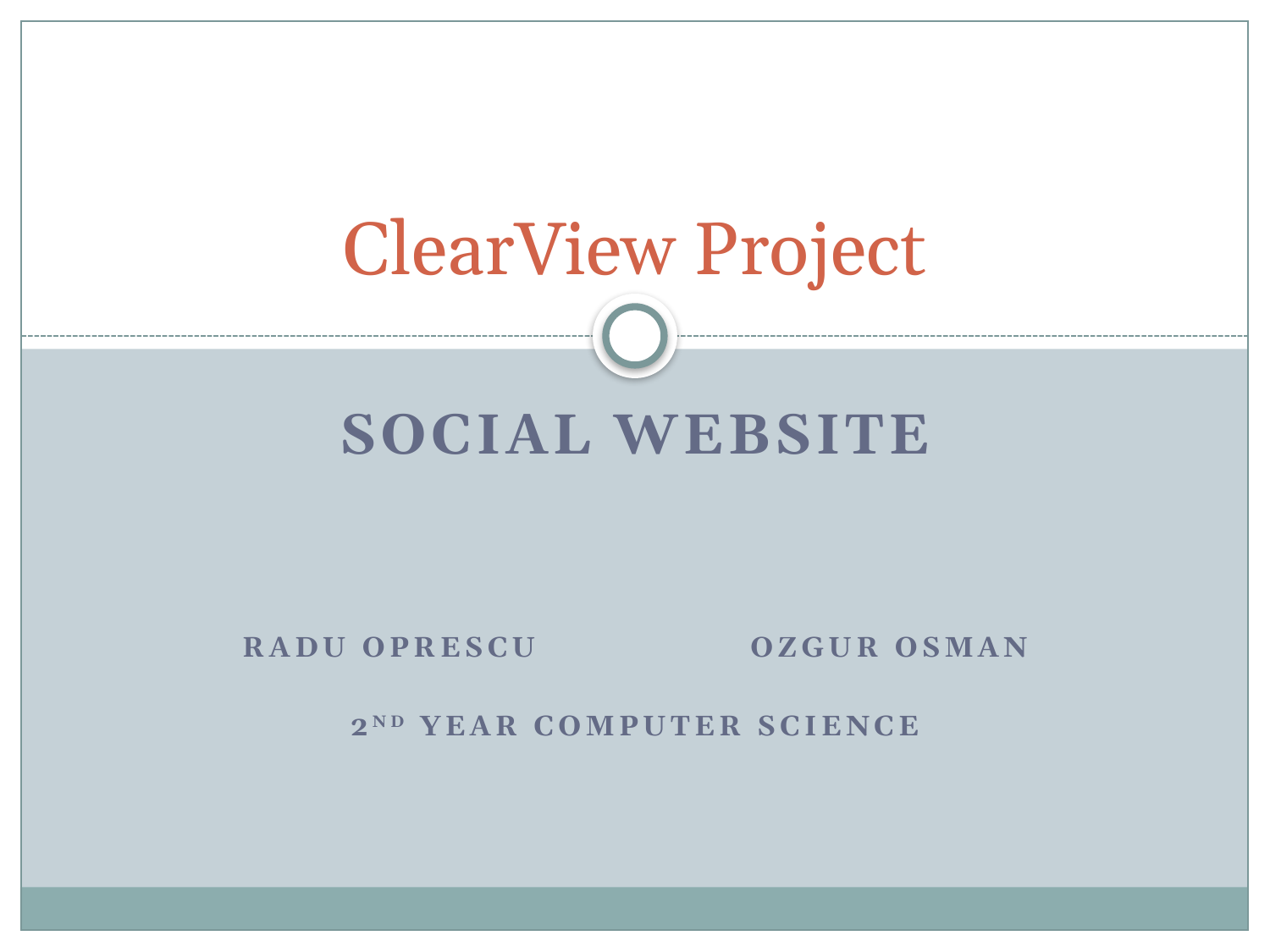

# ClearView Project
Social website

Radu Oprescu    		Ozgur Osman

2nd year Computer Science